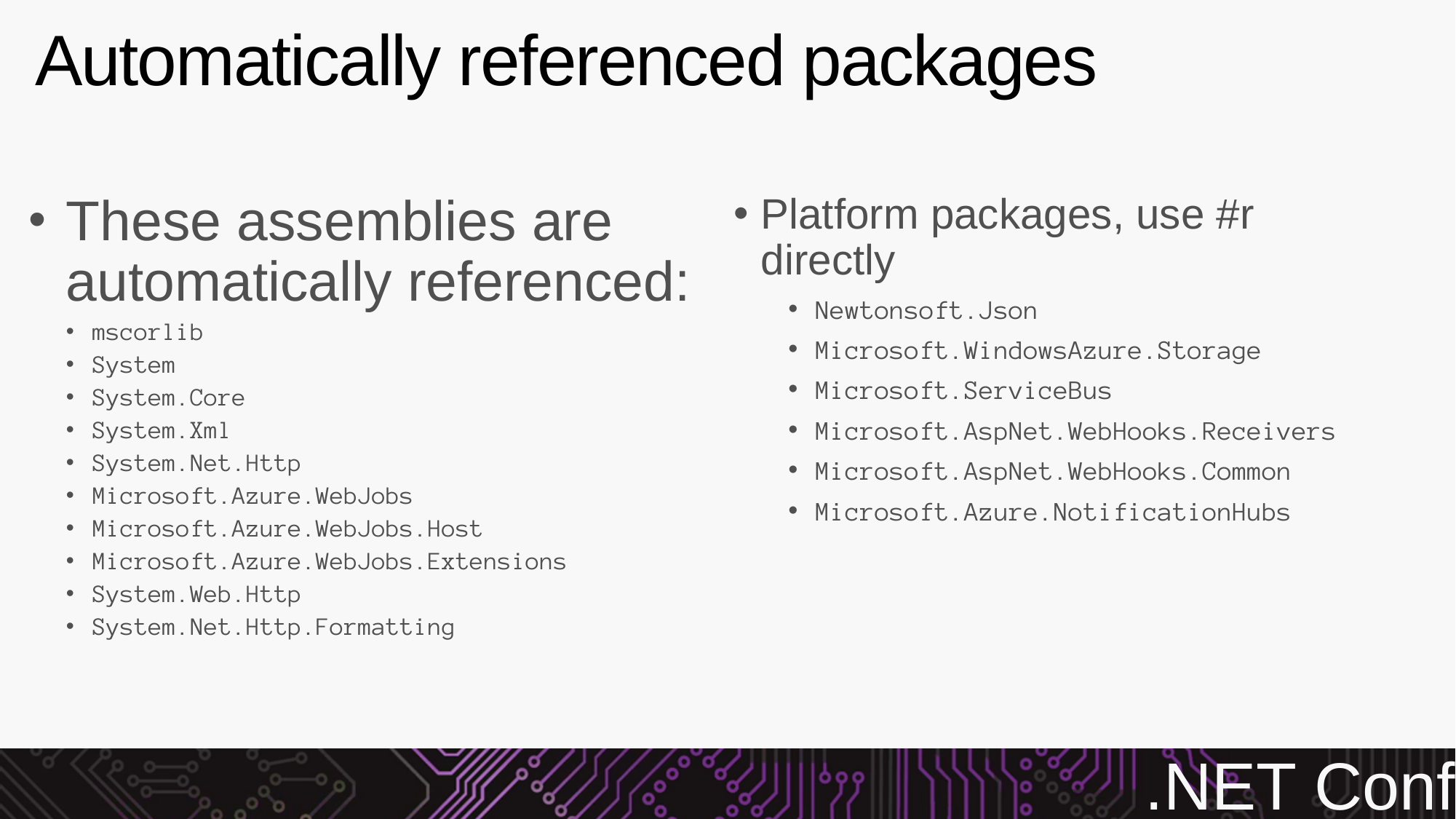

# Automatically referenced packages
These assemblies are automatically referenced:
mscorlib
System
System.Core
System.Xml
System.Net.Http
Microsoft.Azure.WebJobs
Microsoft.Azure.WebJobs.Host
Microsoft.Azure.WebJobs.Extensions
System.Web.Http
System.Net.Http.Formatting

Platform packages, use #r directly
Newtonsoft.Json
Microsoft.WindowsAzure.Storage
Microsoft.ServiceBus
Microsoft.AspNet.WebHooks.Receivers
Microsoft.AspNet.WebHooks.Common
Microsoft.Azure.NotificationHubs